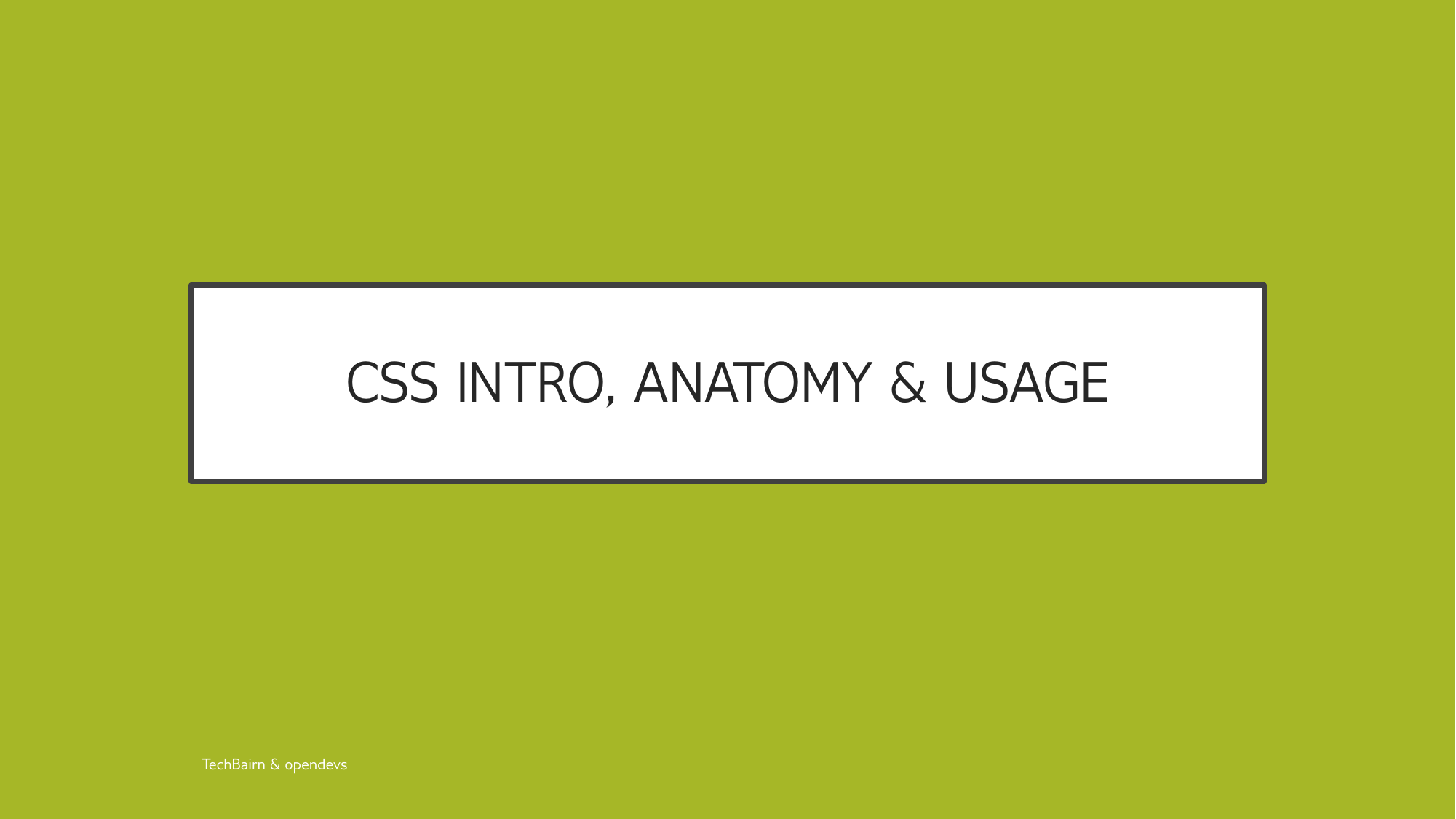

# CSS INTRO, ANATOMY & USAGE
TechBairn & opendevs